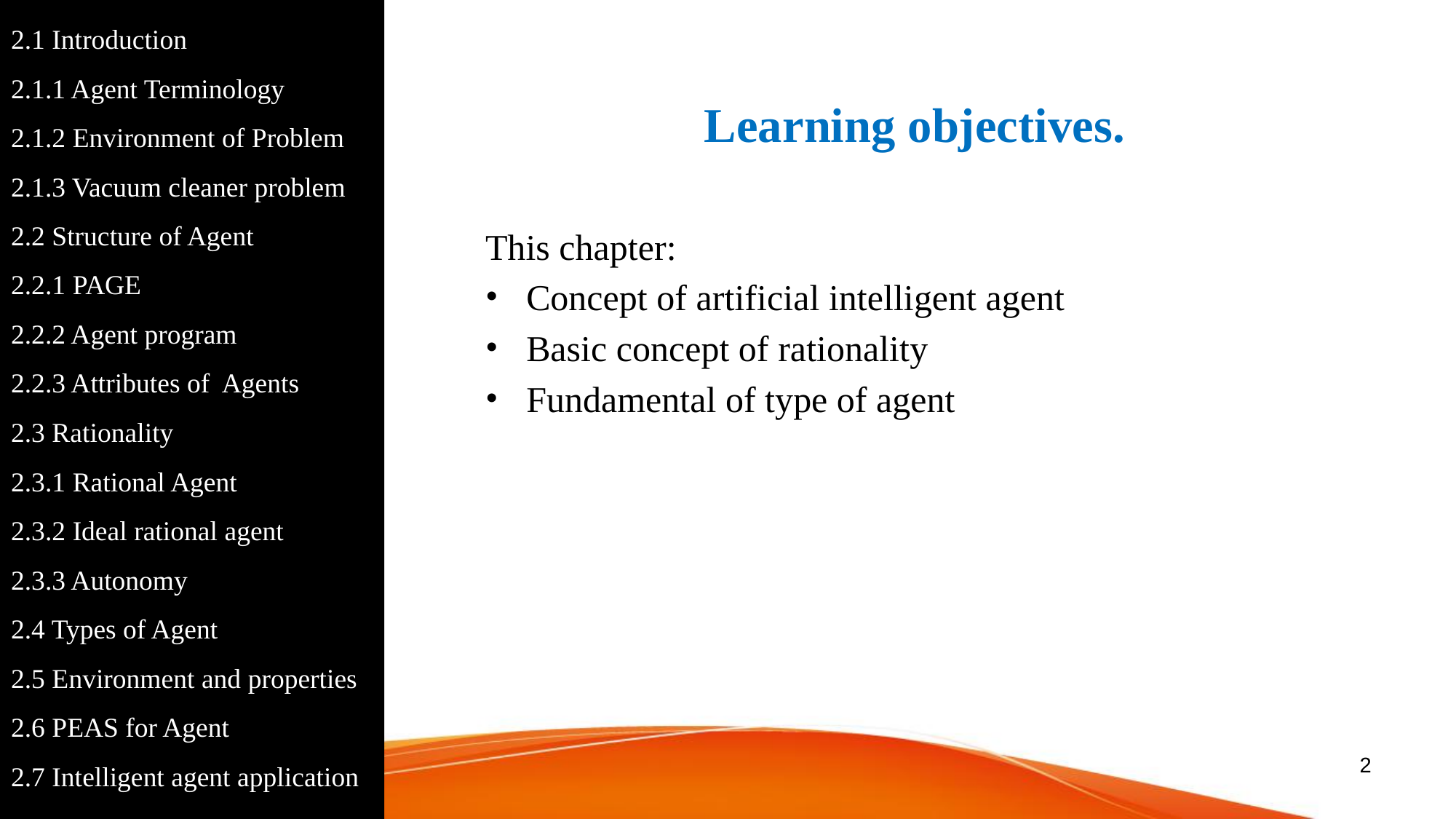

2.1 Introduction
2.1.1 Agent Terminology
2.1.2 Environment of Problem
2.1.3 Vacuum cleaner problem
2.2 Structure of Agent
2.2.1 PAGE
2.2.2 Agent program
2.2.3 Attributes of  Agents
2.3 Rationality
2.3.1 Rational Agent
2.3.2 Ideal rational agent
2.3.3 Autonomy
2.4 Types of Agent
2.5 Environment and properties
2.6 PEAS for Agent
2.7 Intelligent agent application

# Learning objectives.
This chapter:
Concept of artificial intelligent agent
Basic concept of rationality
Fundamental of type of agent

2